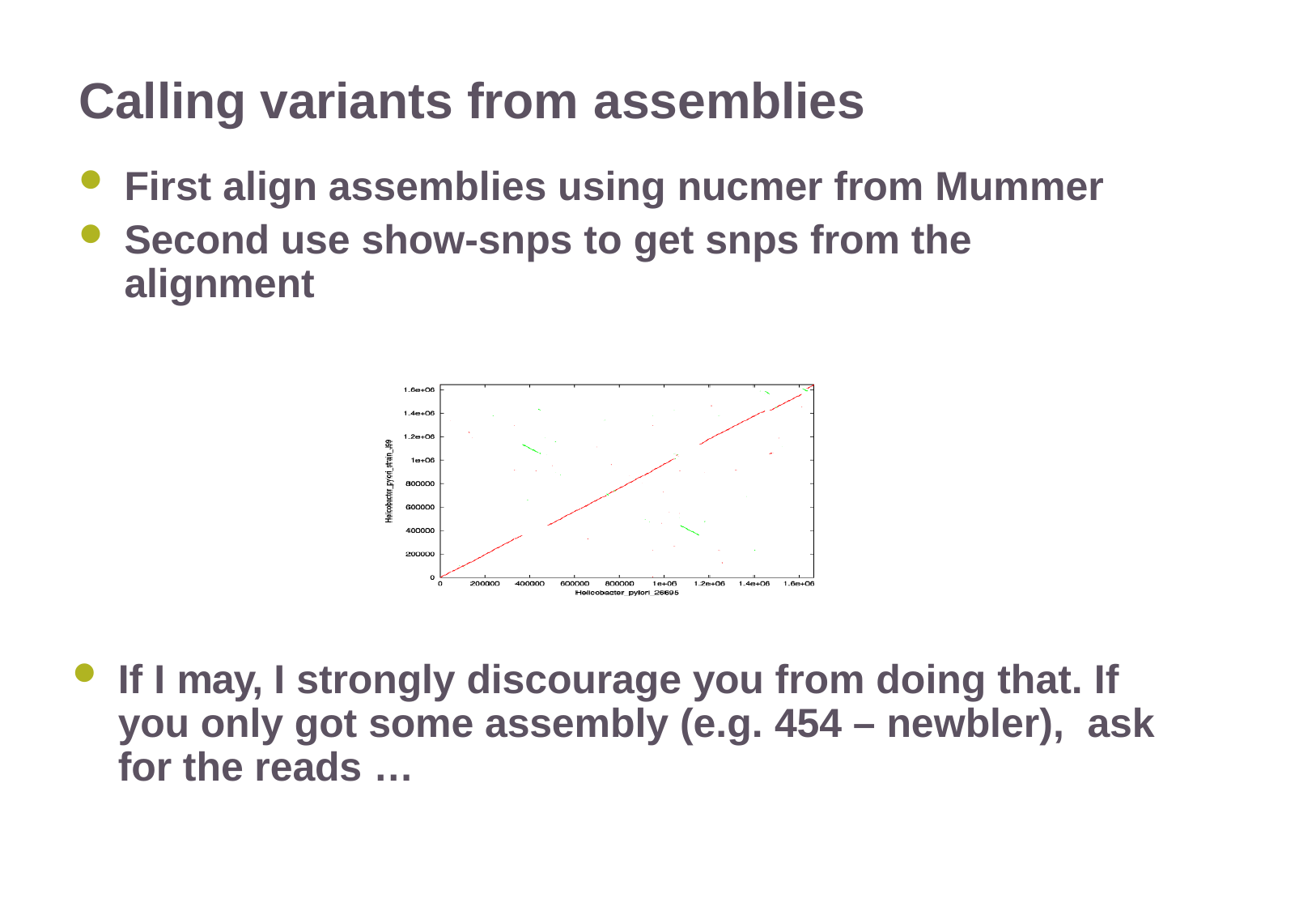

# Calling variants from assemblies
First align assemblies using nucmer from Mummer
Second use show-snps to get snps from the  alignment

22/11/2016
Variant Calling – Yannick Boursin
28
If I may, I strongly discourage you from doing that. If  you only got some assembly (e.g. 454 – newbler),  ask for the reads …